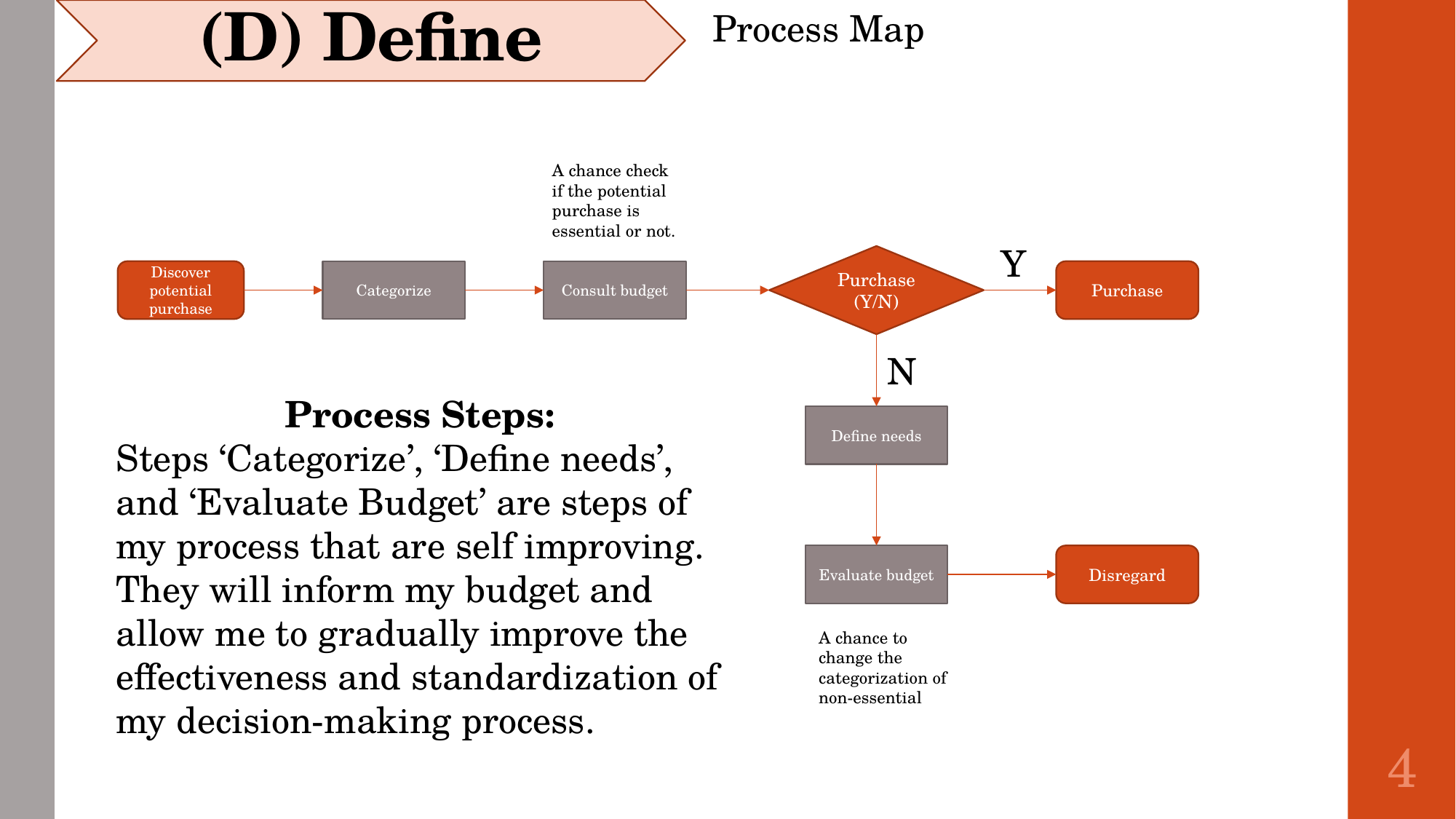

(D) Define
Process Map
A chance check if the potential purchase is essential or not.
Y
Purchase (Y/N)
Discover potential purchase
Categorize
Consult budget
Purchase
N
Process Steps:
Steps ‘Categorize’, ‘Define needs’, and ‘Evaluate Budget’ are steps of my process that are self improving. They will inform my budget and allow me to gradually improve the effectiveness and standardization of my decision-making process.
Define needs
Evaluate budget
Disregard
A chance to change the categorization of non-essential
4